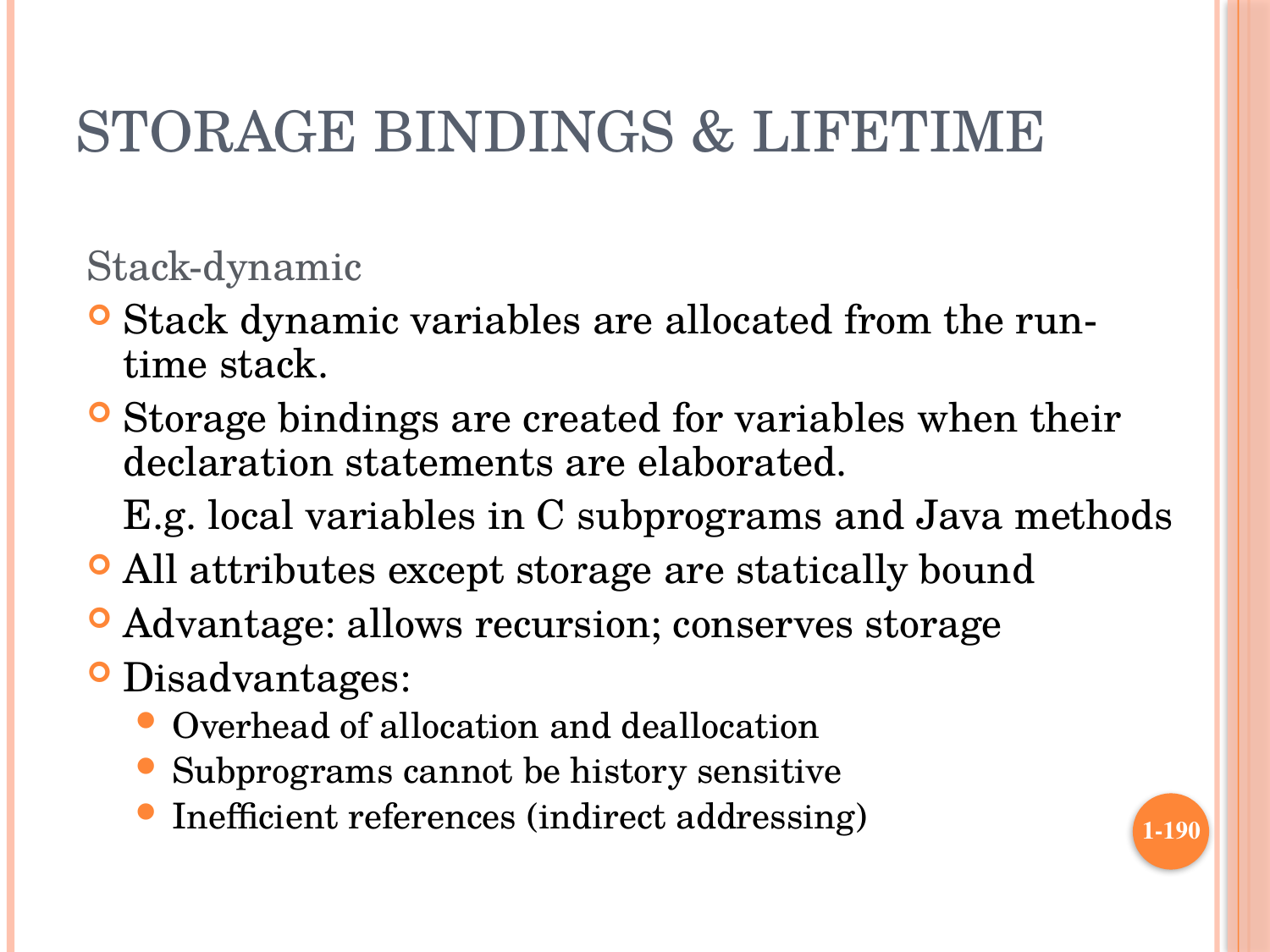

# Storage Bindings & Lifetime

Stack-dynamic
Stack dynamic variables are allocated from the run-time stack.
Storage bindings are created for variables when their declaration statements are elaborated.
E.g. local variables in C subprograms and Java methods
All attributes except storage are statically bound
Advantage: allows recursion; conserves storage
Disadvantages:
Overhead of allocation and deallocation
Subprograms cannot be history sensitive
Inefficient references (indirect addressing)
1-190